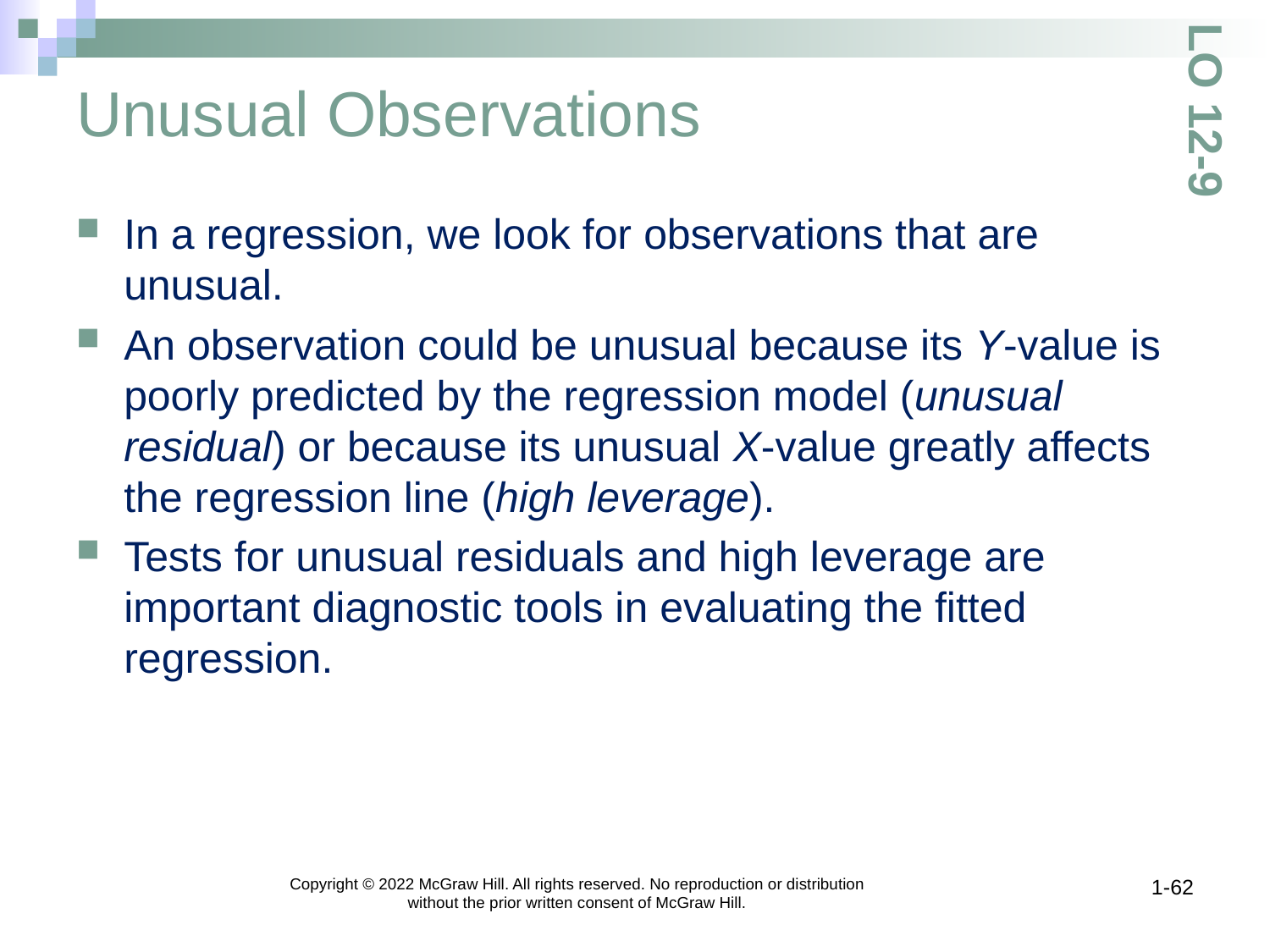

# Unusual Observations
LO 12-9
In a regression, we look for observations that are unusual.
An observation could be unusual because its Y-value is poorly predicted by the regression model (unusual residual) or because its unusual X-value greatly affects the regression line (high leverage).
Tests for unusual residuals and high leverage are important diagnostic tools in evaluating the fitted regression.
Copyright © 2022 McGraw Hill. All rights reserved. No reproduction or distribution without the prior written consent of McGraw Hill.
1-62